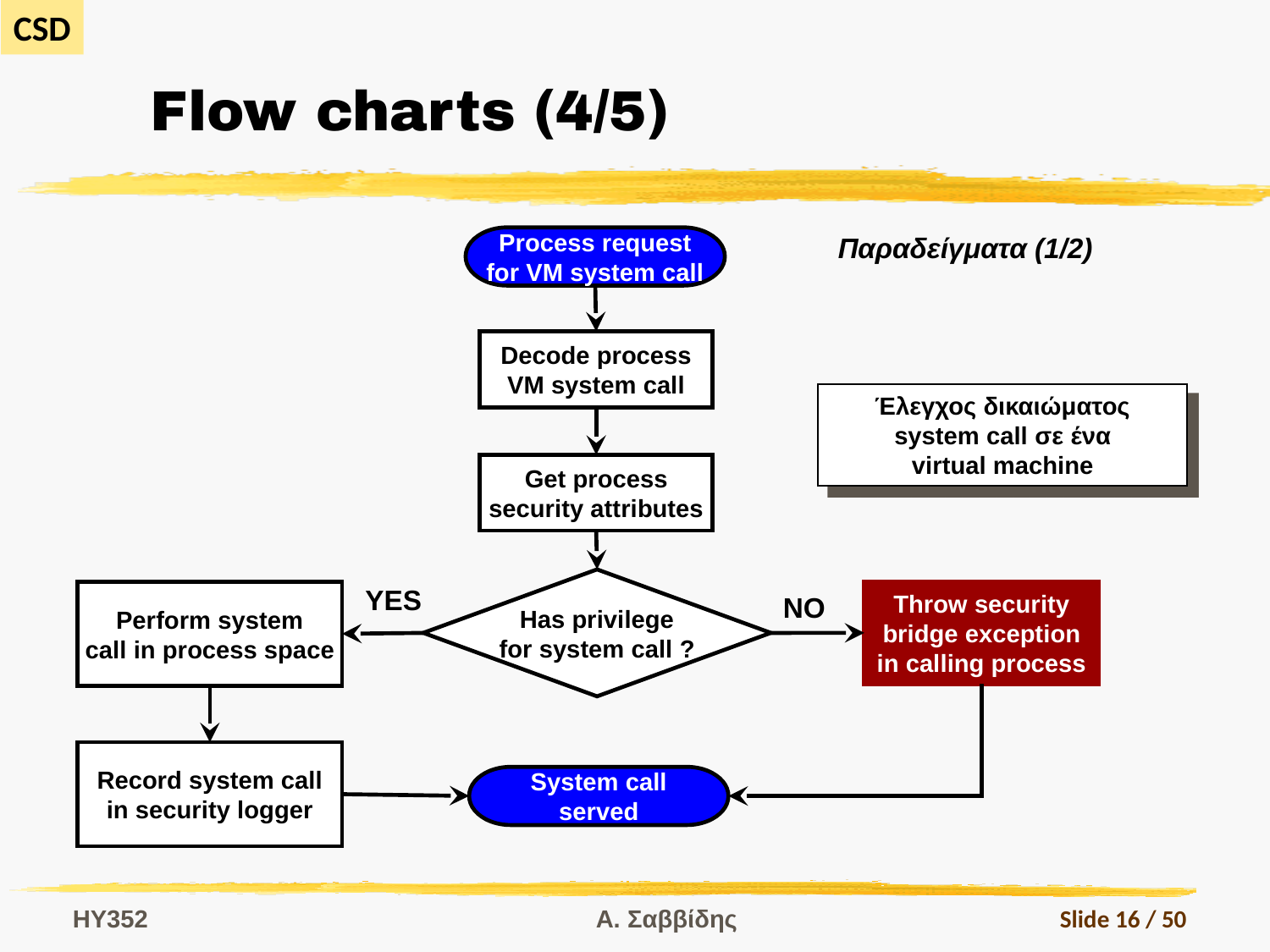

# Flow charts (4/5)
Παραδείγματα (1/2)
Process request
for VM system call
Decode process
VM system call
Έλεγχος δικαιώματος
system call σε ένα
virtual machine
Get process
security attributes
Has privilege
for system call ?
YES
Perform system
call in process space
Throw security
bridge exception
in calling process
NO
Record system call
in security logger
System call
served
HY352
Α. Σαββίδης
Slide 16 / 50